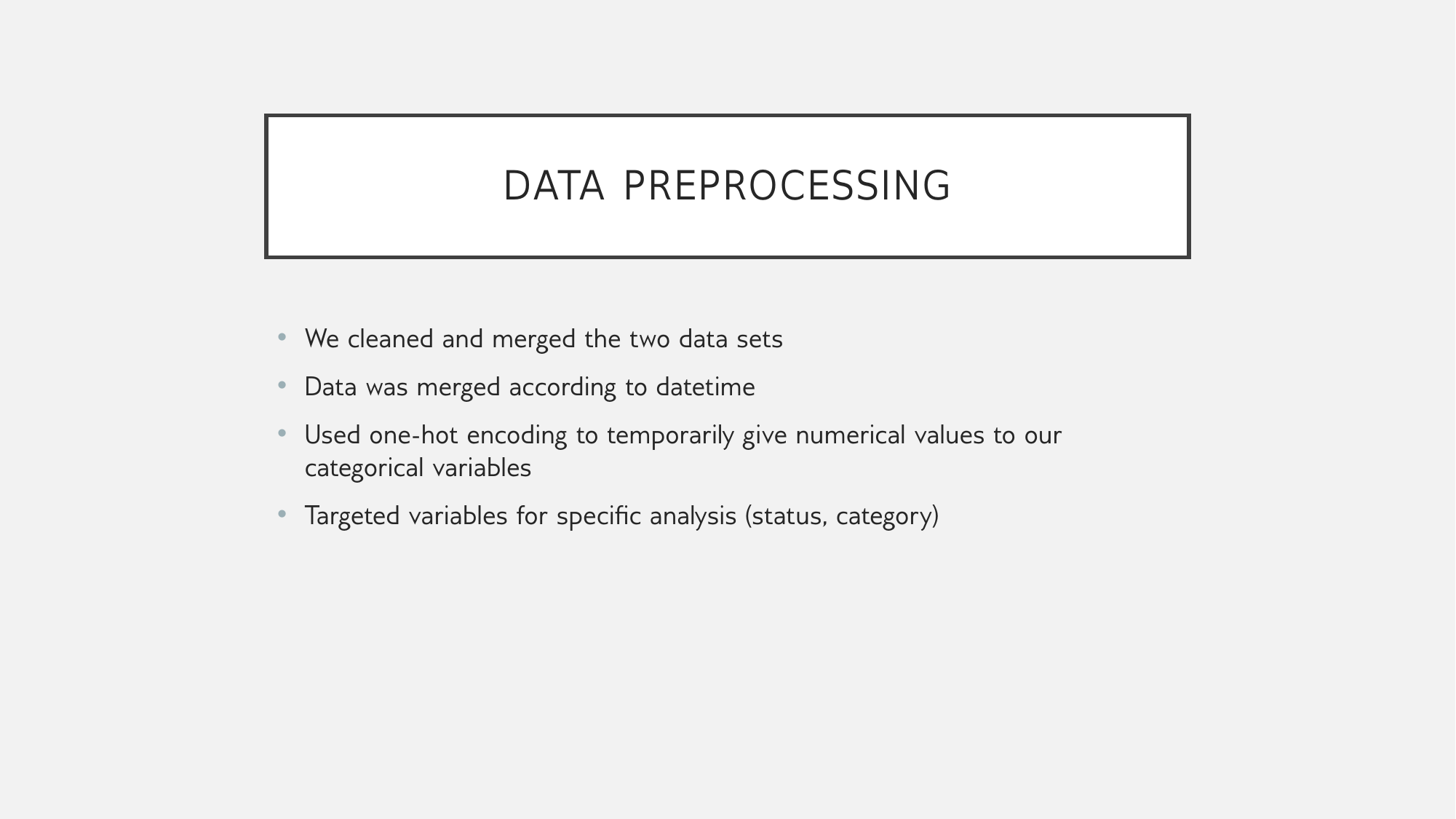

# Data preprocessing
We cleaned and merged the two data sets
Data was merged according to datetime
Used one-hot encoding to temporarily give numerical values to our categorical variables
Targeted variables for specific analysis (status, category)